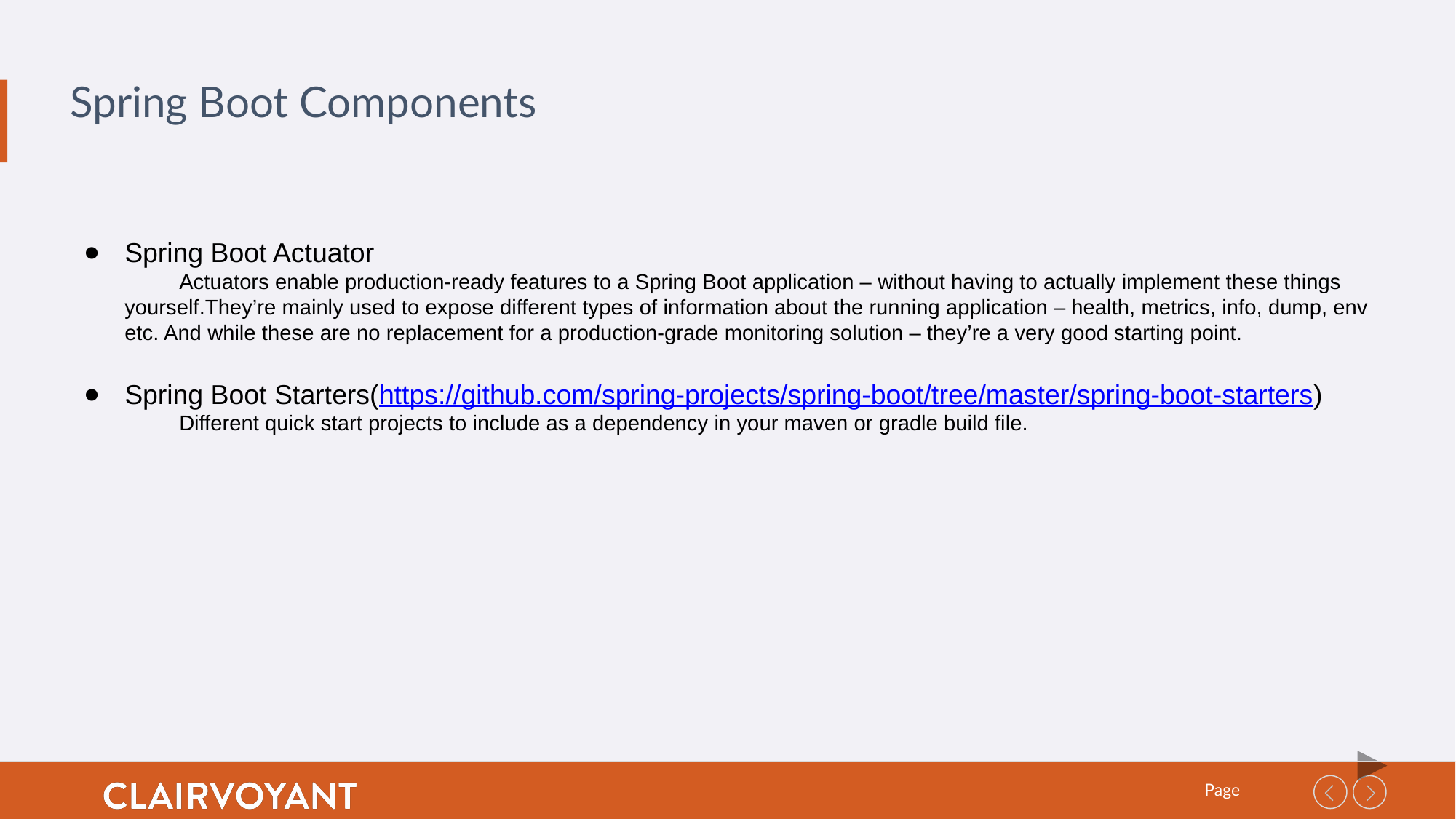

# Spring Boot Components

Spring Boot Actuator
Actuators enable production-ready features to a Spring Boot application – without having to actually implement these things yourself.They’re mainly used to expose different types of information about the running application – health, metrics, info, dump, env etc. And while these are no replacement for a production-grade monitoring solution – they’re a very good starting point.

Spring Boot Starters(https://github.com/spring-projects/spring-boot/tree/master/spring-boot-starters)
Different quick start projects to include as a dependency in your maven or gradle build file.